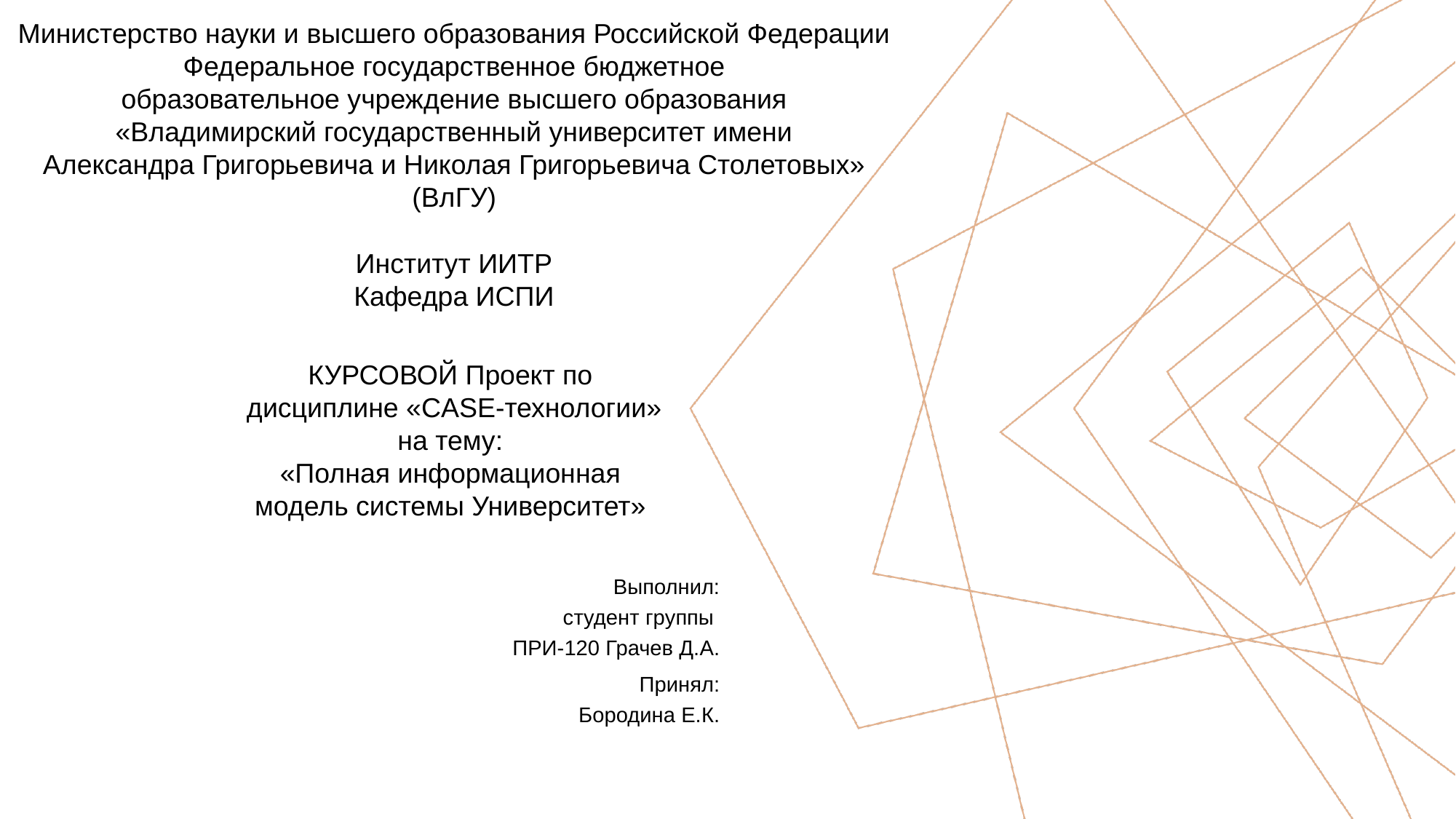

Министерство науки и высшего образования Российской Федерации
Федеральное государственное бюджетное
образовательное учреждение высшего образования
«Владимирский государственный университет имени
Александра Григорьевича и Николая Григорьевича Столетовых»
(ВлГУ)
Институт ИИТР
Кафедра ИСПИ
КУРСОВОЙ Проект по
дисциплине «CASE-технологии»
на тему:
«Полная информационная
модель системы Университет»
Выполнил:
студент группы
ПРИ-120 Грачев Д.А.
Принял:
Бородина Е.К.